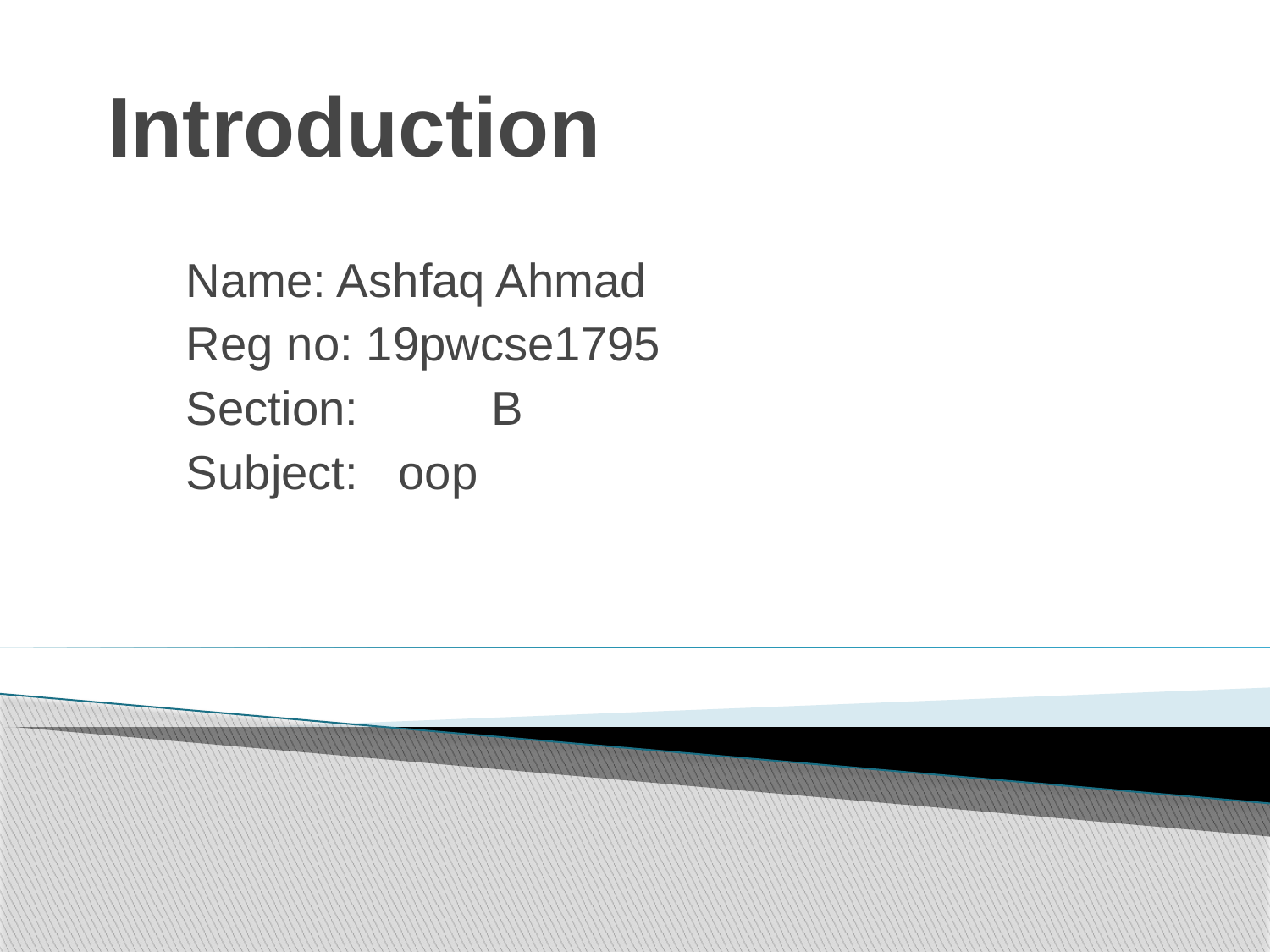

# Introduction
Name: Ashfaq Ahmad
Reg no: 19pwcse1795
Section:          B
Subject:   oop